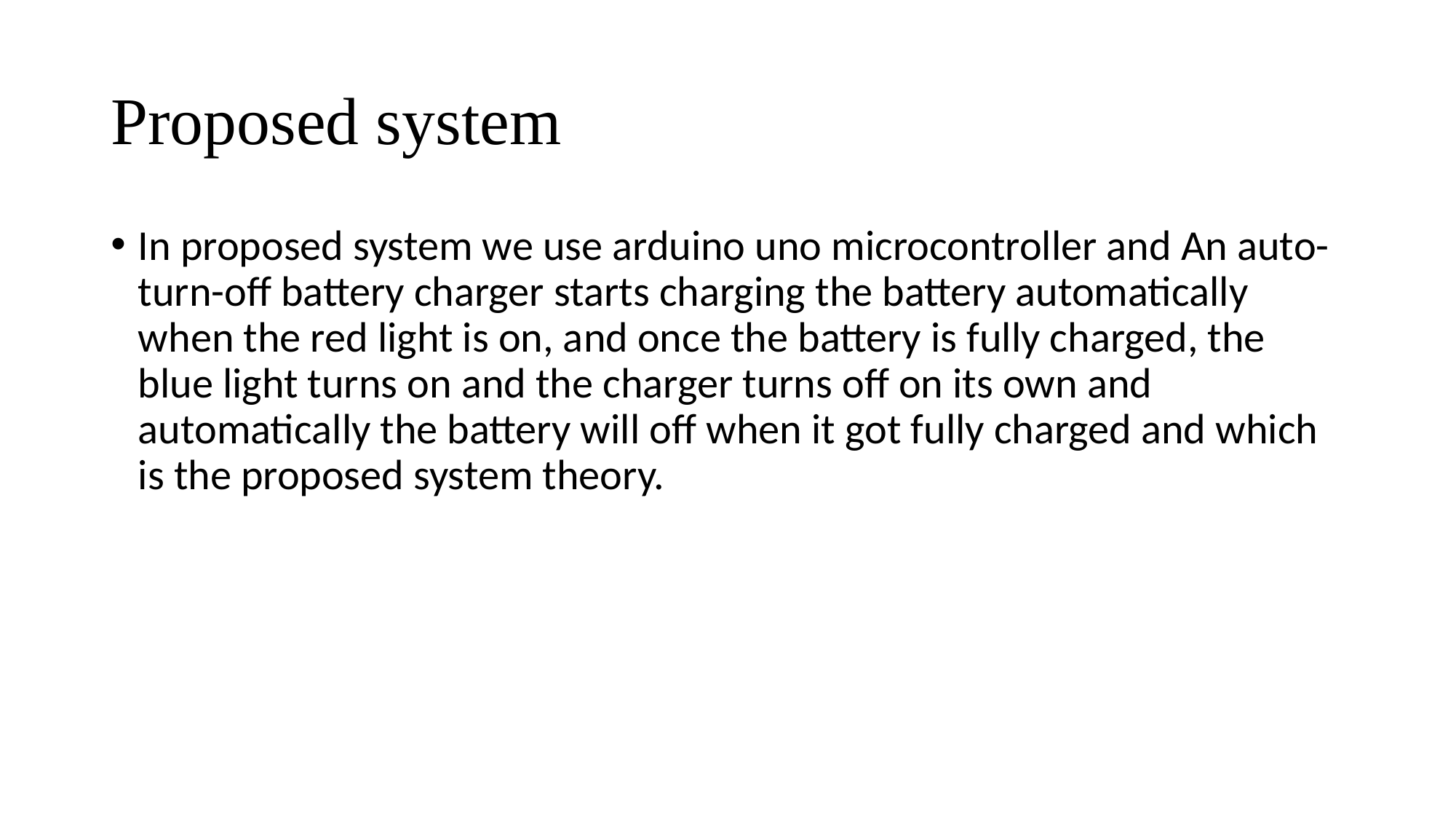

# Proposed system
In proposed system we use arduino uno microcontroller and An auto-turn-off battery charger starts charging the battery automatically when the red light is on, and once the battery is fully charged, the blue light turns on and the charger turns off on its own and automatically the battery will off when it got fully charged and which is the proposed system theory.